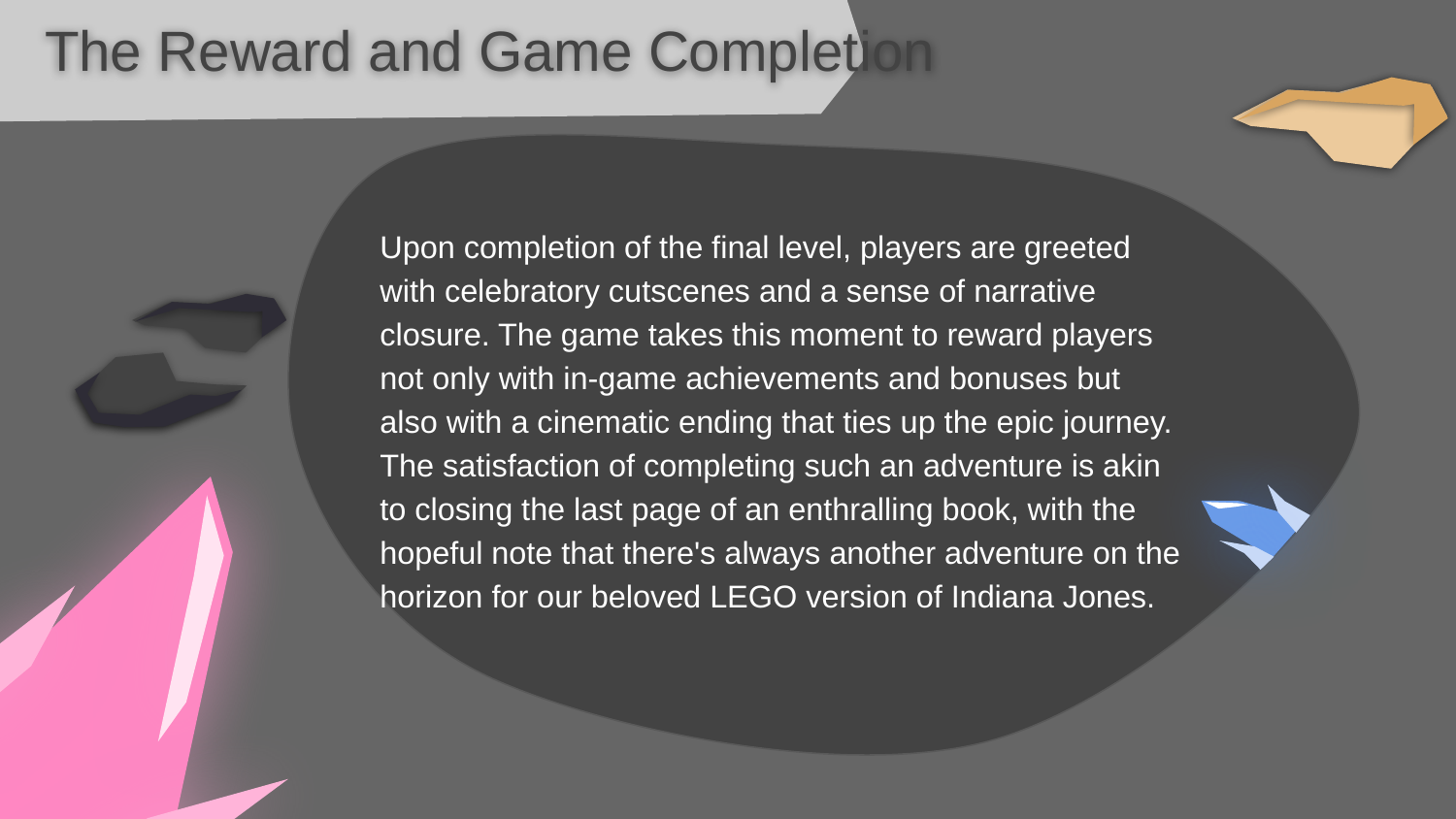

The Reward and Game Completion

Upon completion of the final level, players are greeted with celebratory cutscenes and a sense of narrative closure. The game takes this moment to reward players not only with in-game achievements and bonuses but also with a cinematic ending that ties up the epic journey. The satisfaction of completing such an adventure is akin to closing the last page of an enthralling book, with the hopeful note that there's always another adventure on the horizon for our beloved LEGO version of Indiana Jones.